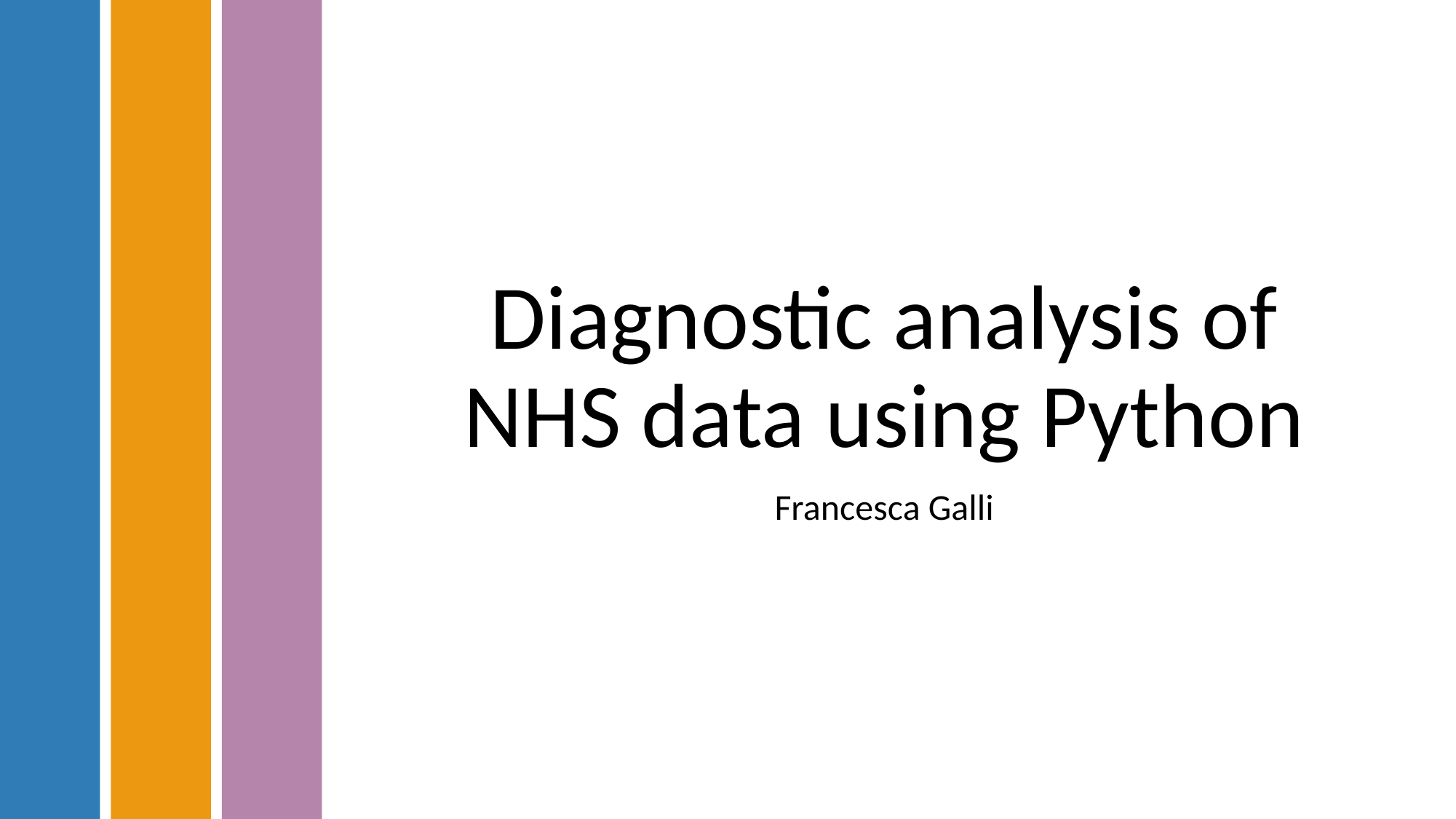

# Diagnostic analysis of NHS data using Python
Francesca Galli